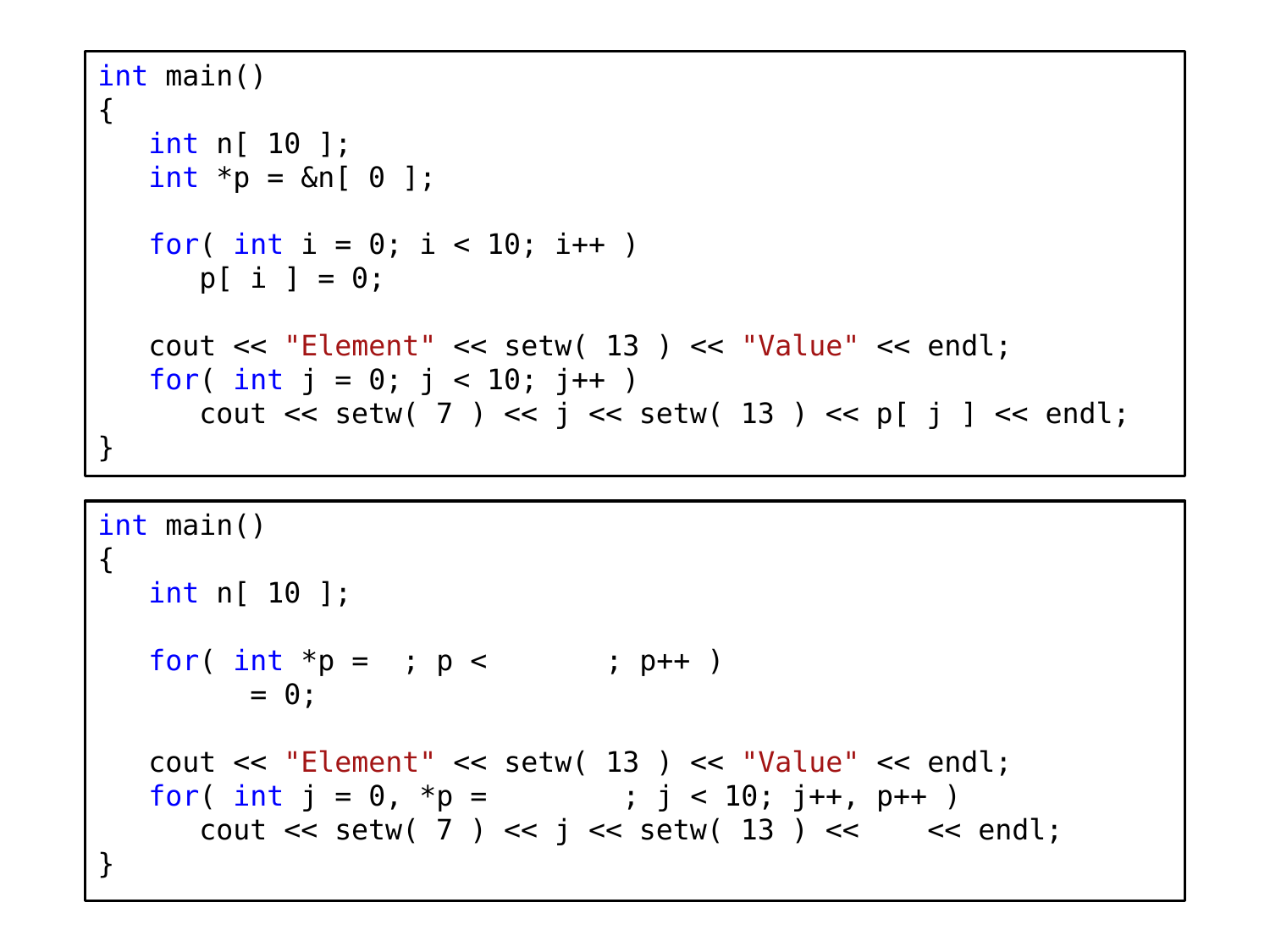

int main()
{
   int n[ 10 ];
   int *p = &n[ 0 ];

   for( int i = 0; i < 10; i++ )
      p[ i ] = 0;

   cout << "Element" << setw( 13 ) << "Value" << endl;
   for( int j = 0; j < 10; j++ )
      cout << setw( 7 ) << j << setw( 13 ) << p[ j ] << endl;
}
int main()
{
   int n[ 10 ];

   for( int *p = n; p < n + 10; p++ )
      *p = 0;

   cout << "Element" << setw( 13 ) << "Value" << endl;
   for( int j = 0, *p = &n[ 0 ]; j < 10; j++, p++ )
      cout << setw( 7 ) << j << setw( 13 ) << *p << endl;
}